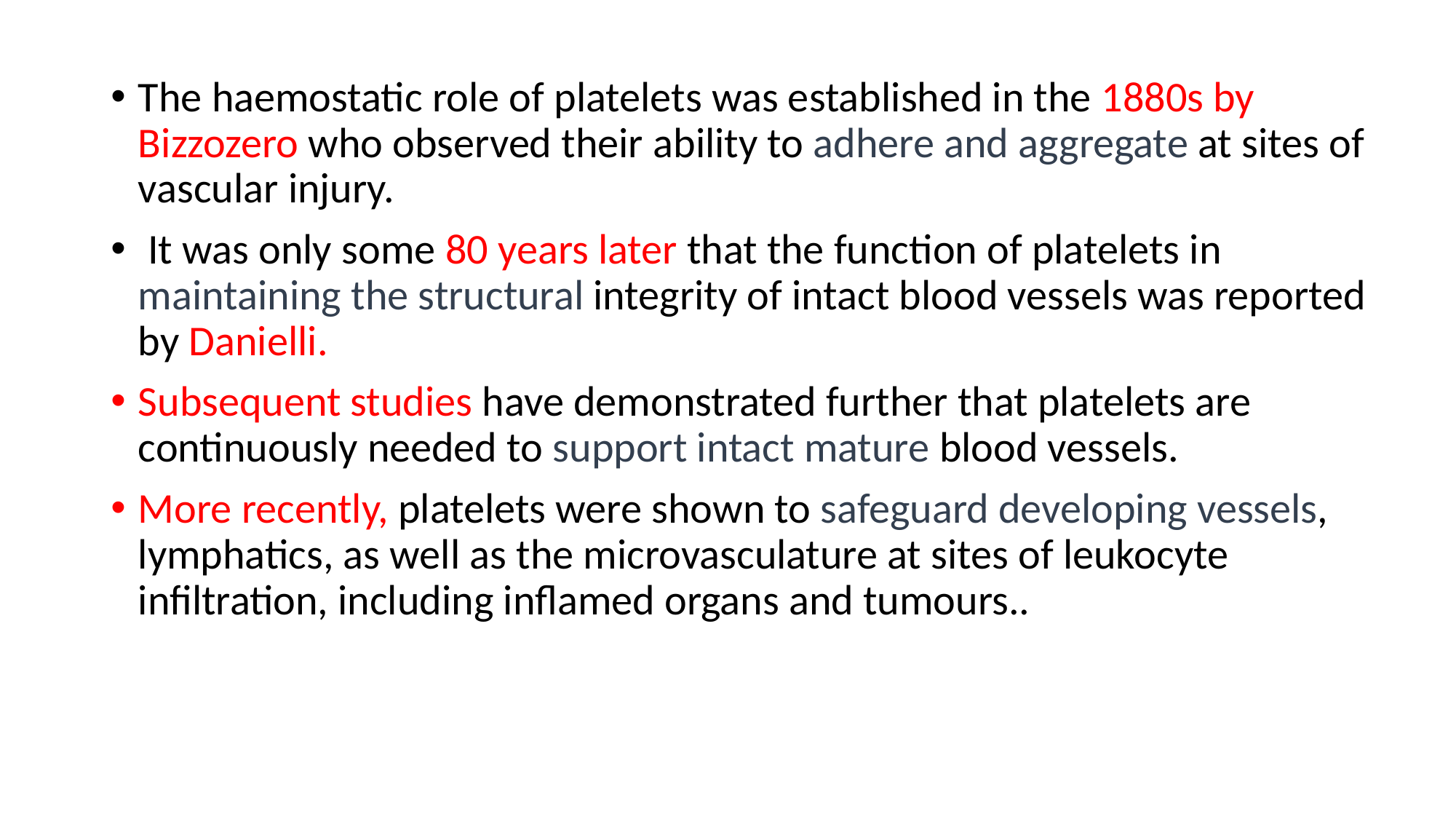

The haemostatic role of platelets was established in the 1880s by Bizzozero who observed their ability to adhere and aggregate at sites of vascular injury.
 It was only some 80 years later that the function of platelets in maintaining the structural integrity of intact blood vessels was reported by Danielli.
Subsequent studies have demonstrated further that platelets are continuously needed to support intact mature blood vessels.
More recently, platelets were shown to safeguard developing vessels, lymphatics, as well as the microvasculature at sites of leukocyte infiltration, including inflamed organs and tumours..